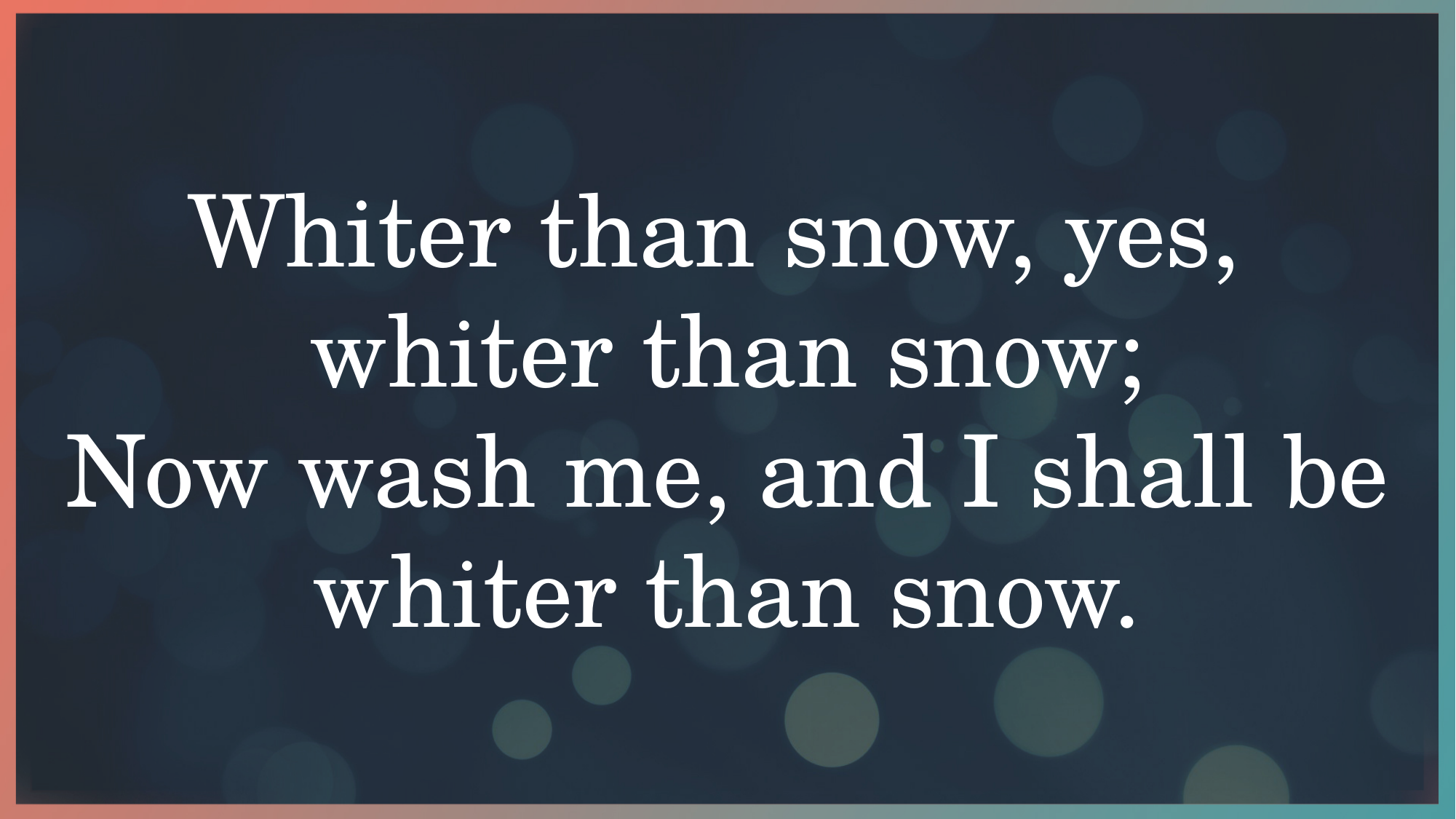

Whiter than snow, yes,
whiter than snow;
Now wash me, and I shall be whiter than snow.